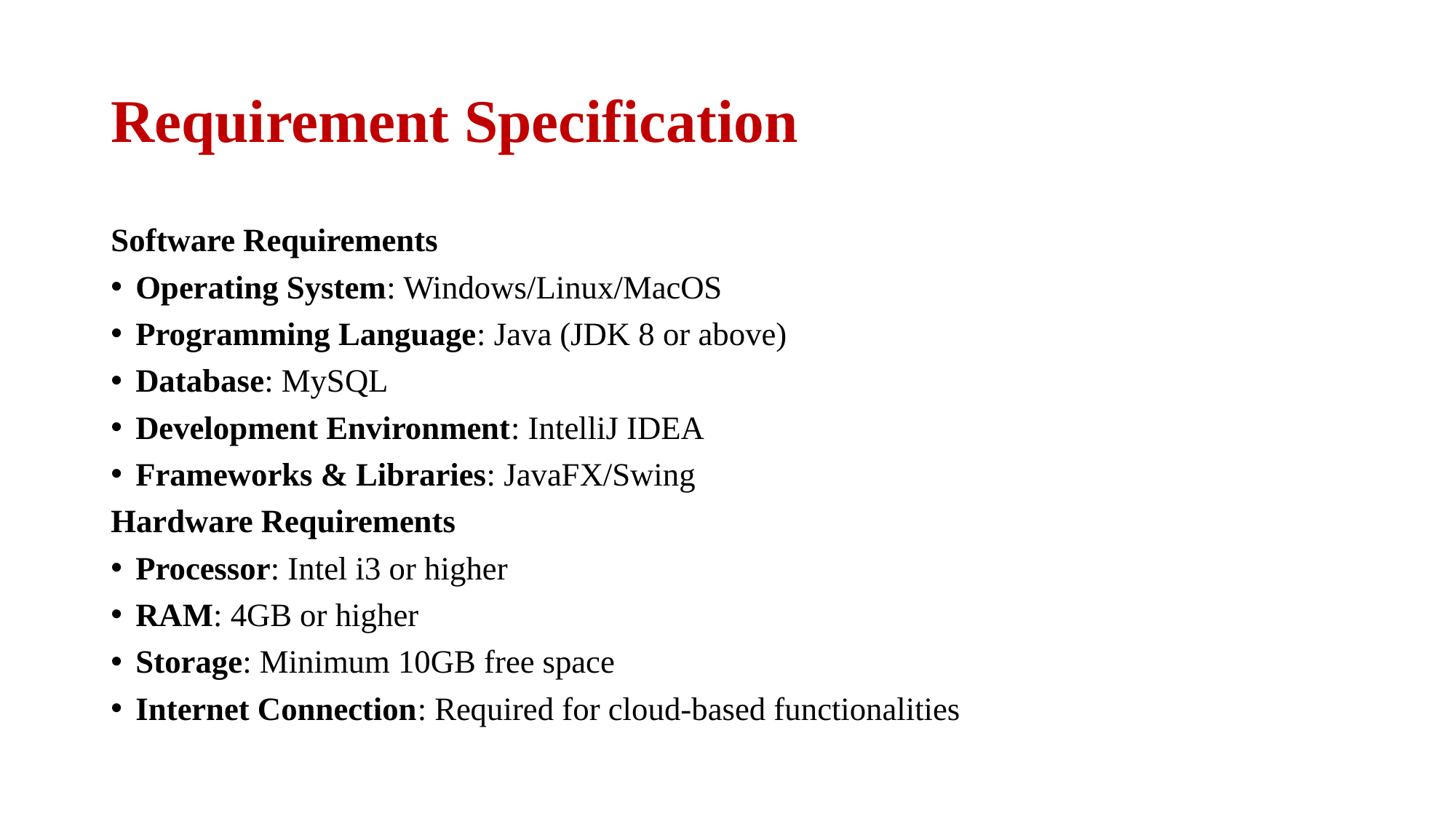

# Requirement Specification
Software Requirements
Operating System: Windows/Linux/MacOS
Programming Language: Java (JDK 8 or above)
Database: MySQL
Development Environment: IntelliJ IDEA
Frameworks & Libraries: JavaFX/Swing
Hardware Requirements
Processor: Intel i3 or higher
RAM: 4GB or higher
Storage: Minimum 10GB free space
Internet Connection: Required for cloud-based functionalities